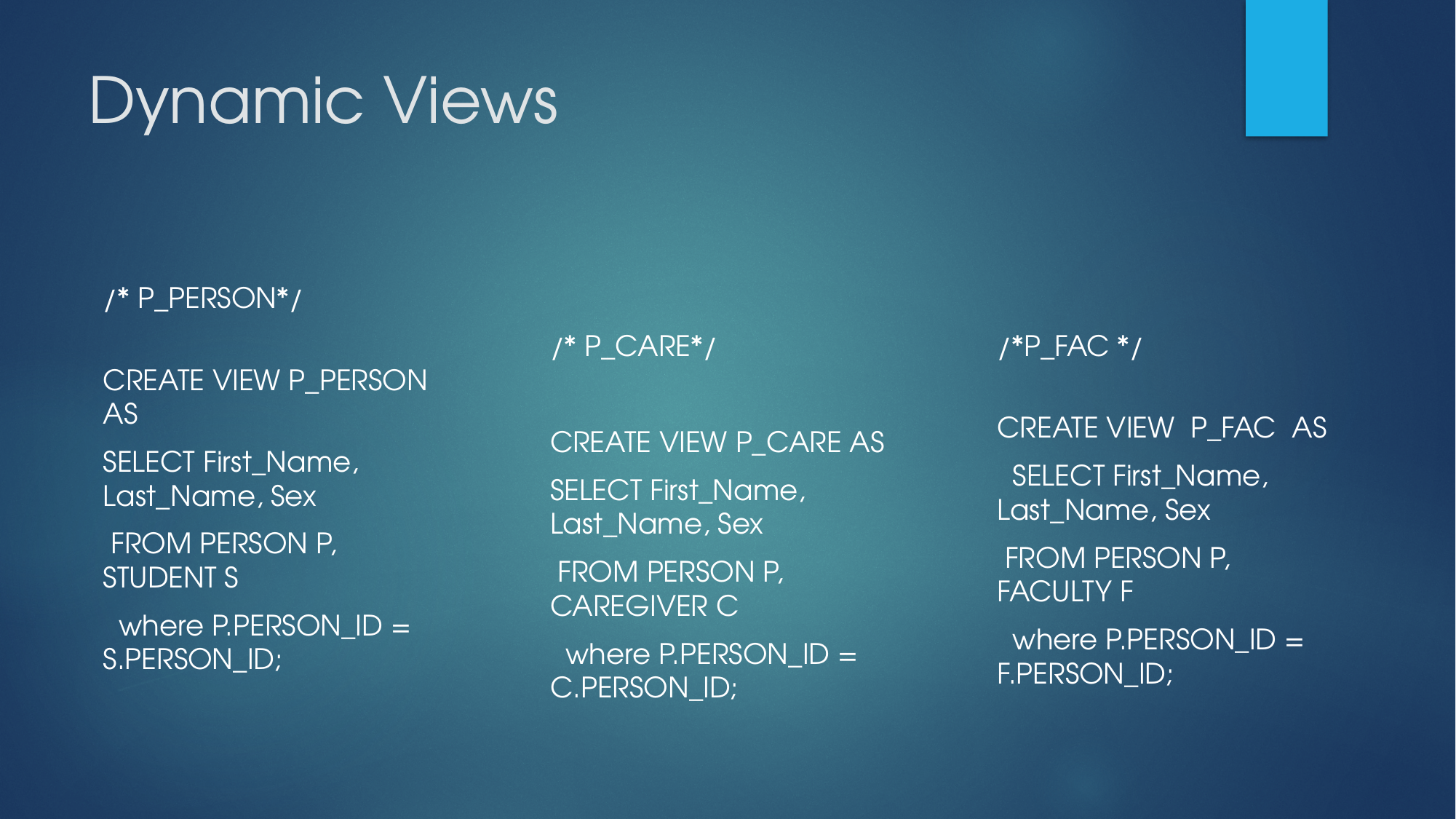

# Dynamic Views
/* P_PERSON*/
CREATE VIEW P_PERSON AS
SELECT First_Name, Last_Name, Sex
 FROM PERSON P, STUDENT S
  where P.PERSON_ID = S.PERSON_ID;

/* P_CARE*/

CREATE VIEW P_CARE AS
SELECT First_Name, Last_Name, Sex
 FROM PERSON P, CAREGIVER C
  where P.PERSON_ID = C.PERSON_ID;

/*P_FAC */
CREATE VIEW  P_FAC  AS
  SELECT First_Name, Last_Name, Sex
 FROM PERSON P, FACULTY F
  where P.PERSON_ID = F.PERSON_ID;